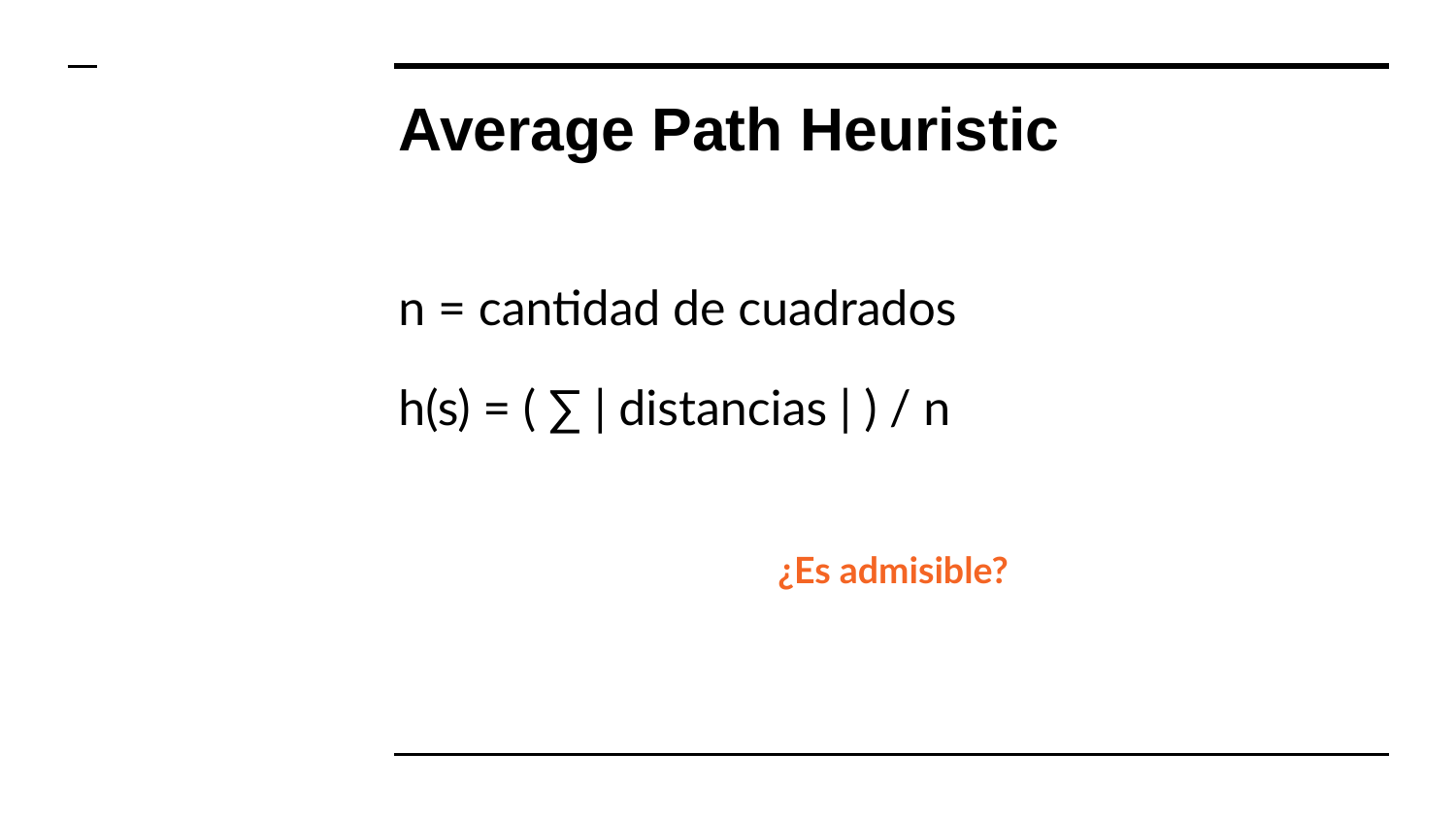

# Average Path Heuristic
n = cantidad de cuadrados
h(s) = ( ∑ | distancias | ) / n
¿Es admisible?